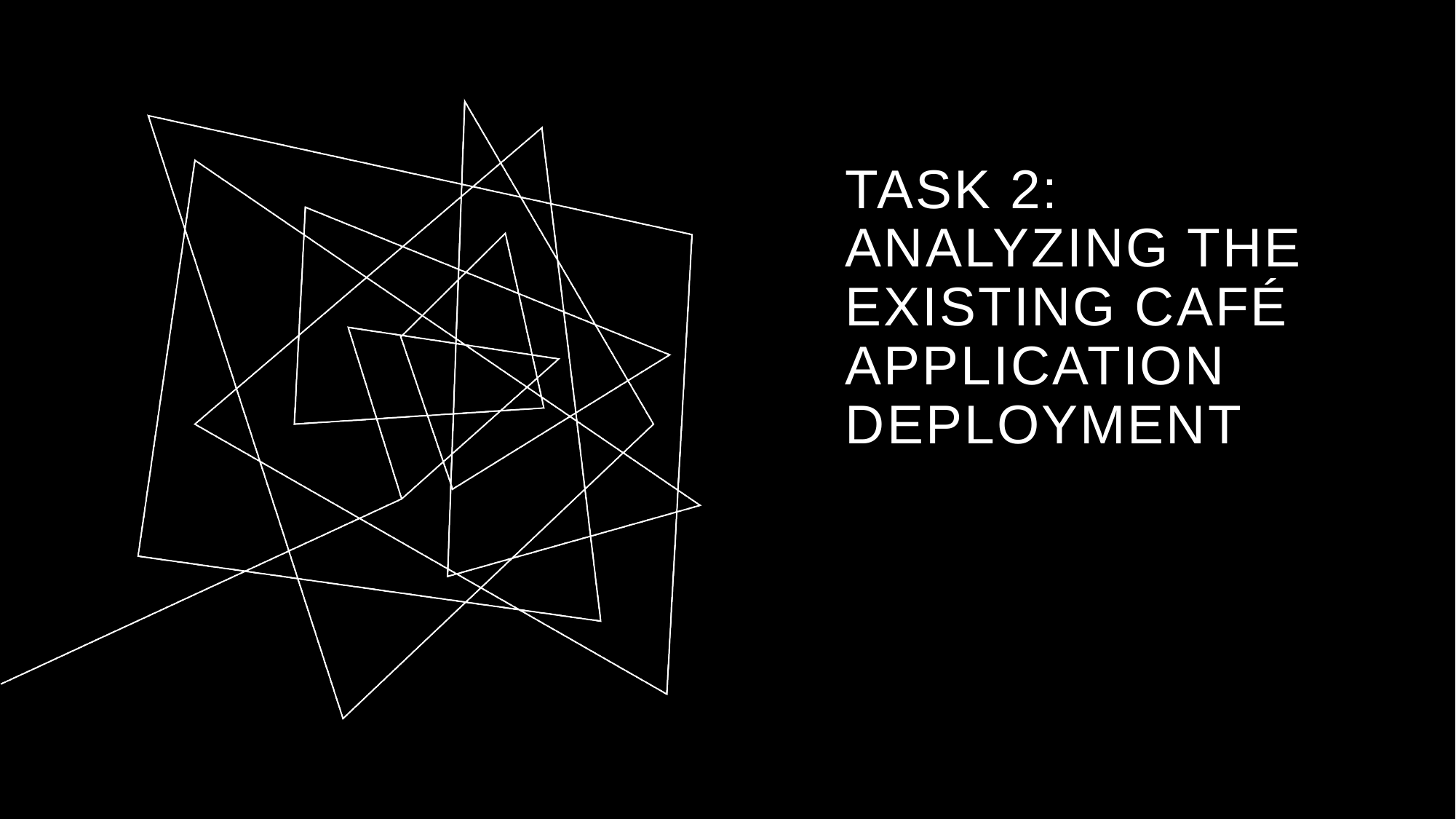

# Task 2: Analyzing the existing café application deployment